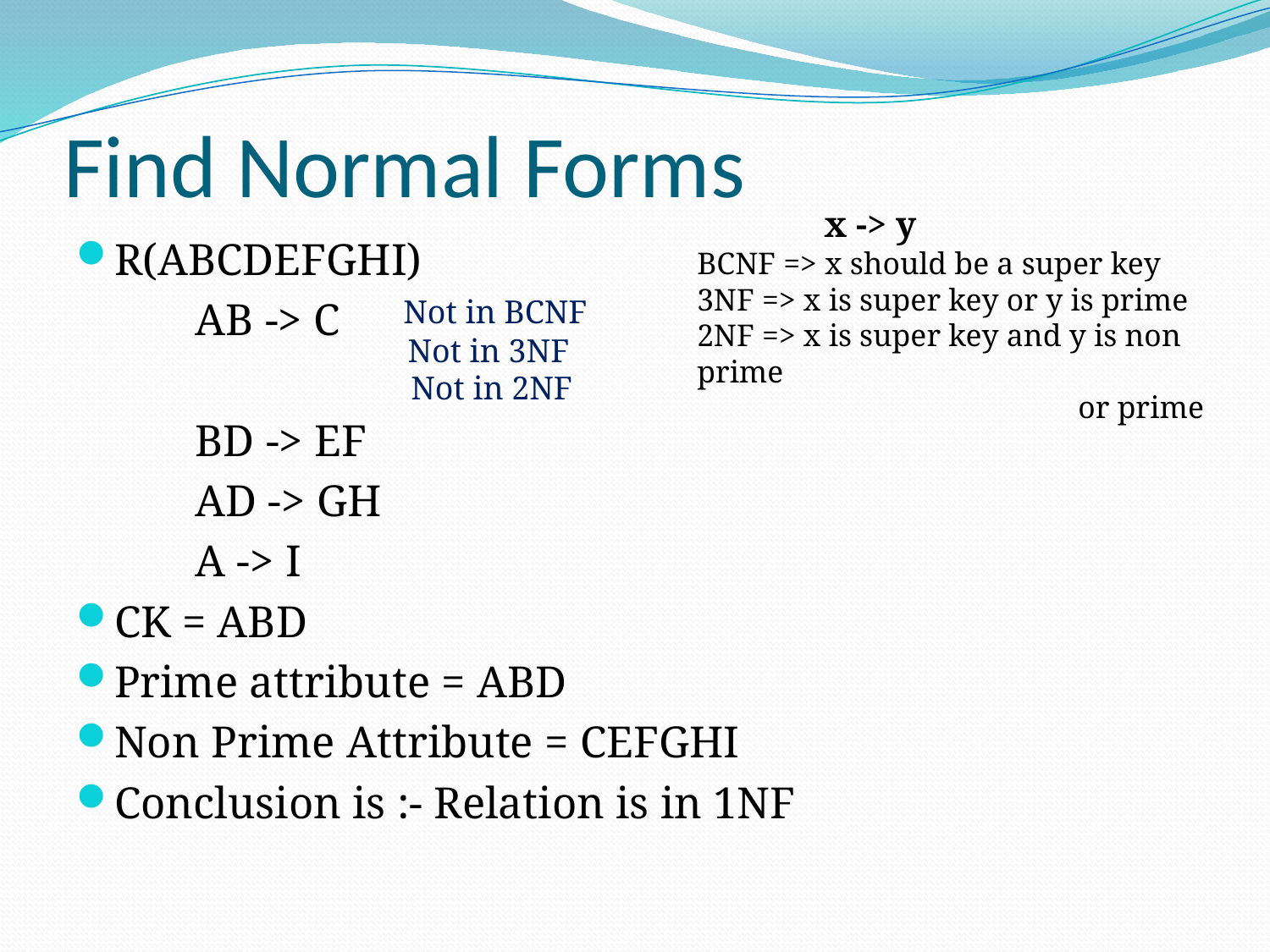

# Find Normal Forms
	x -> y
BCNF => x should be a super key
3NF => x is super key or y is prime
2NF => x is super key and y is non prime
			or prime
R(ABCDEFGHI)
	AB -> C

	BD -> EF
	AD -> GH
	A -> I
CK = ABD
Prime attribute = ABD
Non Prime Attribute = CEFGHI
Conclusion is :- Relation is in 1NF
Not in BCNF
Not in 3NF
Not in 2NF